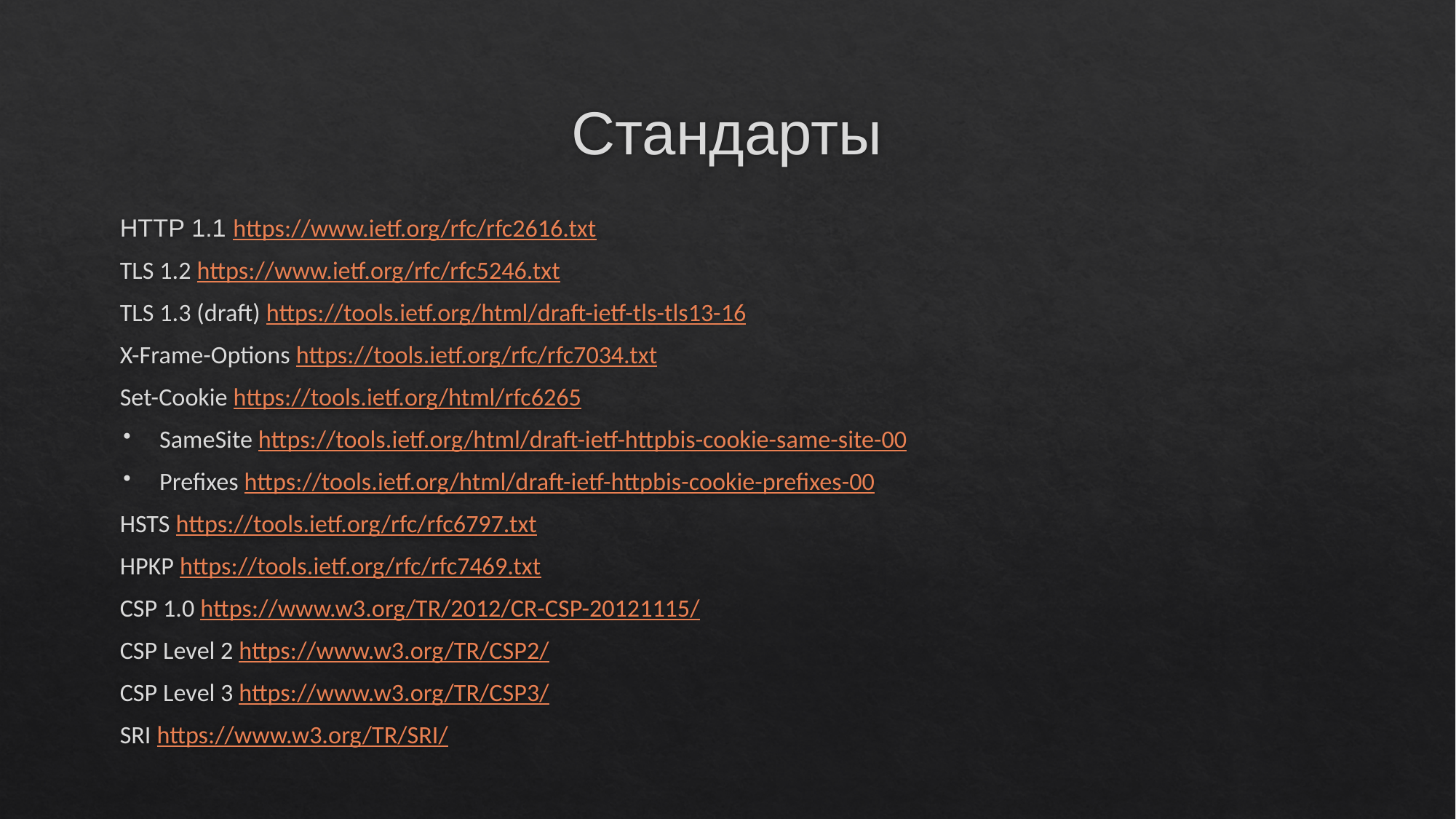

# Стандарты
HTTP 1.1 https://www.ietf.org/rfc/rfc2616.txt
TLS 1.2 https://www.ietf.org/rfc/rfc5246.txt
TLS 1.3 (draft) https://tools.ietf.org/html/draft-ietf-tls-tls13-16
X-Frame-Options https://tools.ietf.org/rfc/rfc7034.txt
Set-Cookie https://tools.ietf.org/html/rfc6265
SameSite https://tools.ietf.org/html/draft-ietf-httpbis-cookie-same-site-00
Prefixes https://tools.ietf.org/html/draft-ietf-httpbis-cookie-prefixes-00
HSTS https://tools.ietf.org/rfc/rfc6797.txt
HPKP https://tools.ietf.org/rfc/rfc7469.txt
CSP 1.0 https://www.w3.org/TR/2012/CR-CSP-20121115/
CSP Level 2 https://www.w3.org/TR/CSP2/
CSP Level 3 https://www.w3.org/TR/CSP3/
SRI https://www.w3.org/TR/SRI/